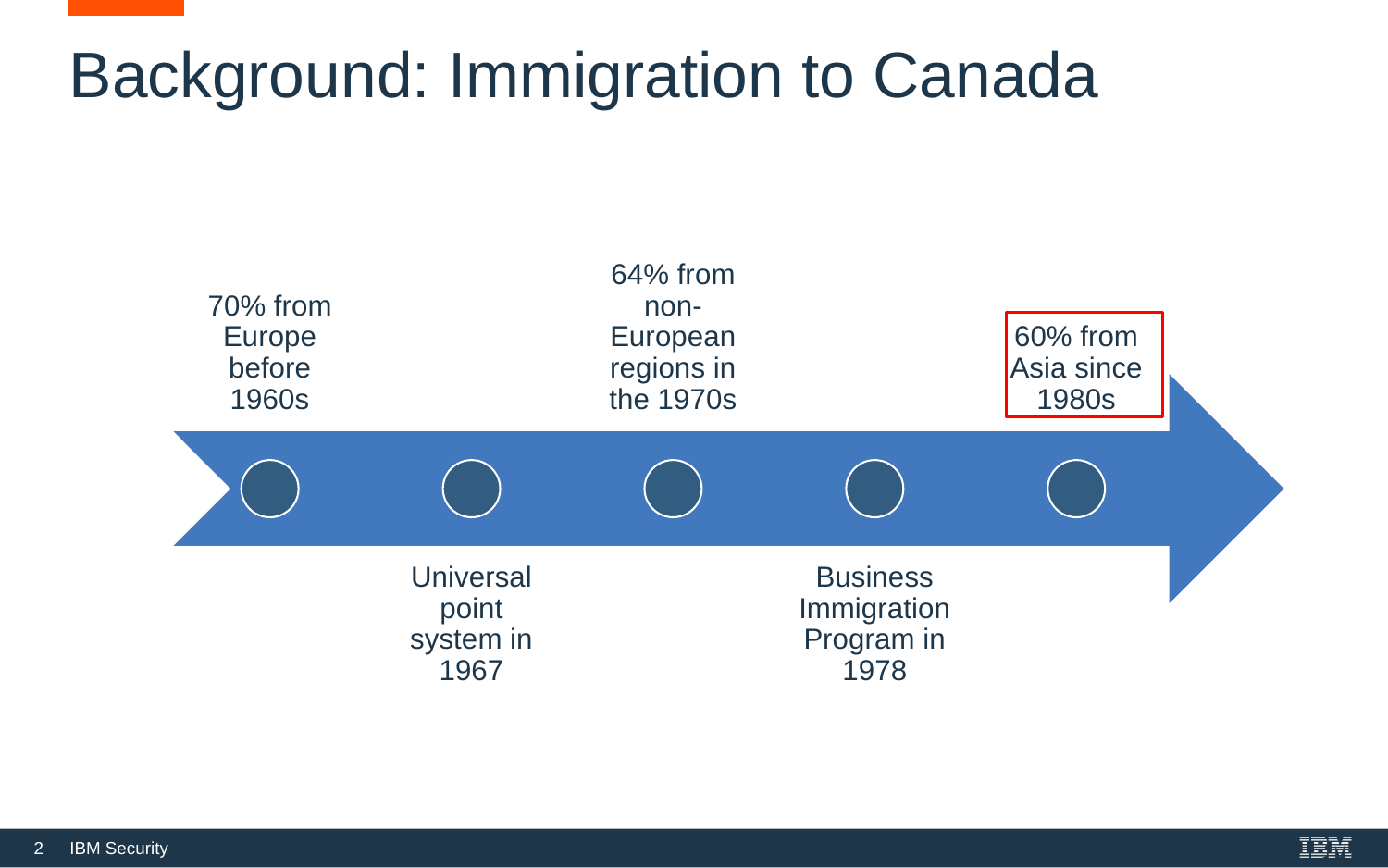

# Background: Immigration to Canada
70% from Europe before 1960s
Universal point system in 1967
64% from non-European regions in the 1970s
Business Immigration Program in 1978
60% from Asia since 1980s